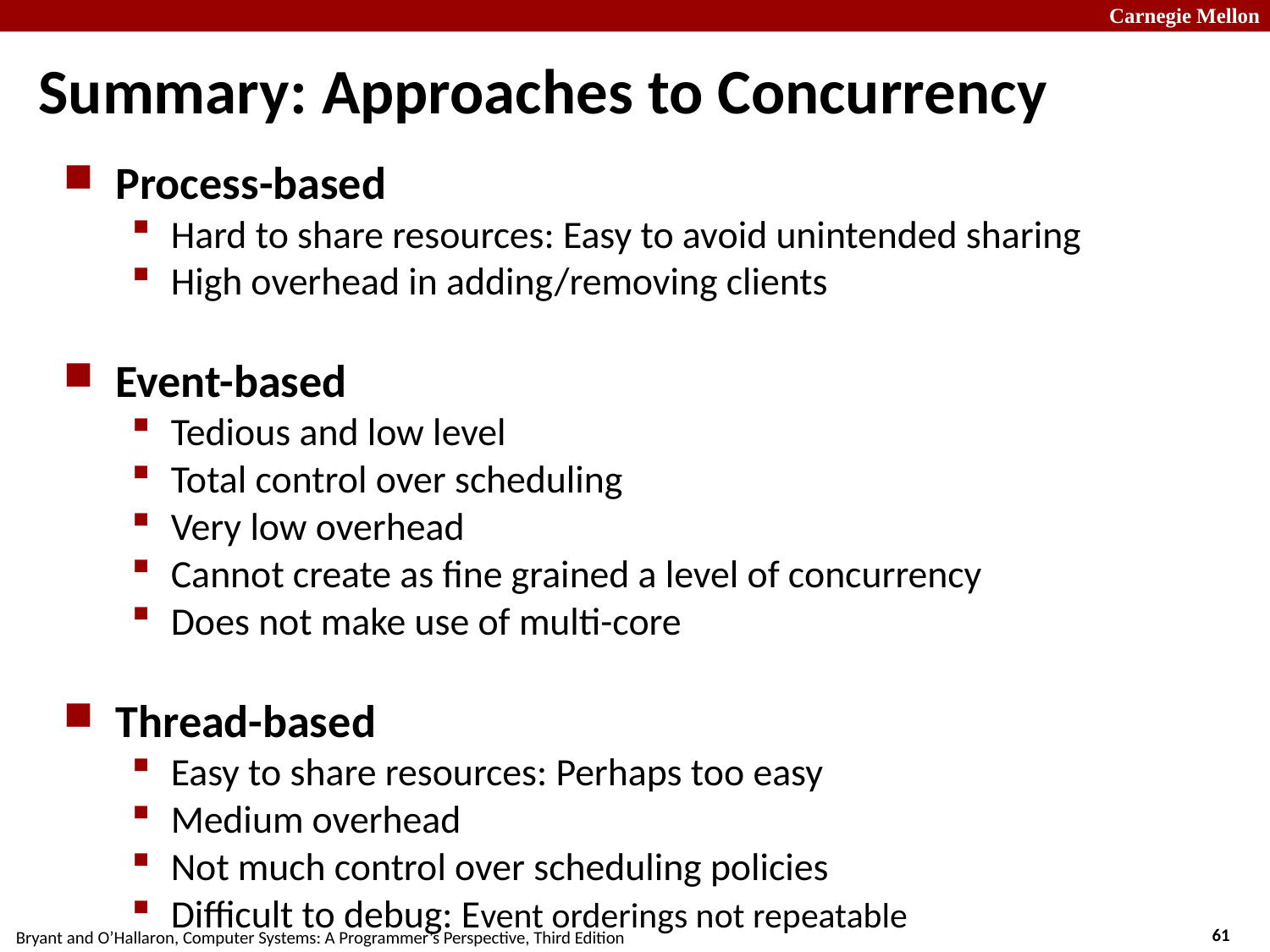

# Summary: Approaches to Concurrency
Process-based
Hard to share resources: Easy to avoid unintended sharing
High overhead in adding/removing clients

Event-based
Tedious and low level
Total control over scheduling
Very low overhead
Cannot create as fine grained a level of concurrency
Does not make use of multi-core

Thread-based
Easy to share resources: Perhaps too easy
Medium overhead
Not much control over scheduling policies
Difficult to debug: Event orderings not repeatable